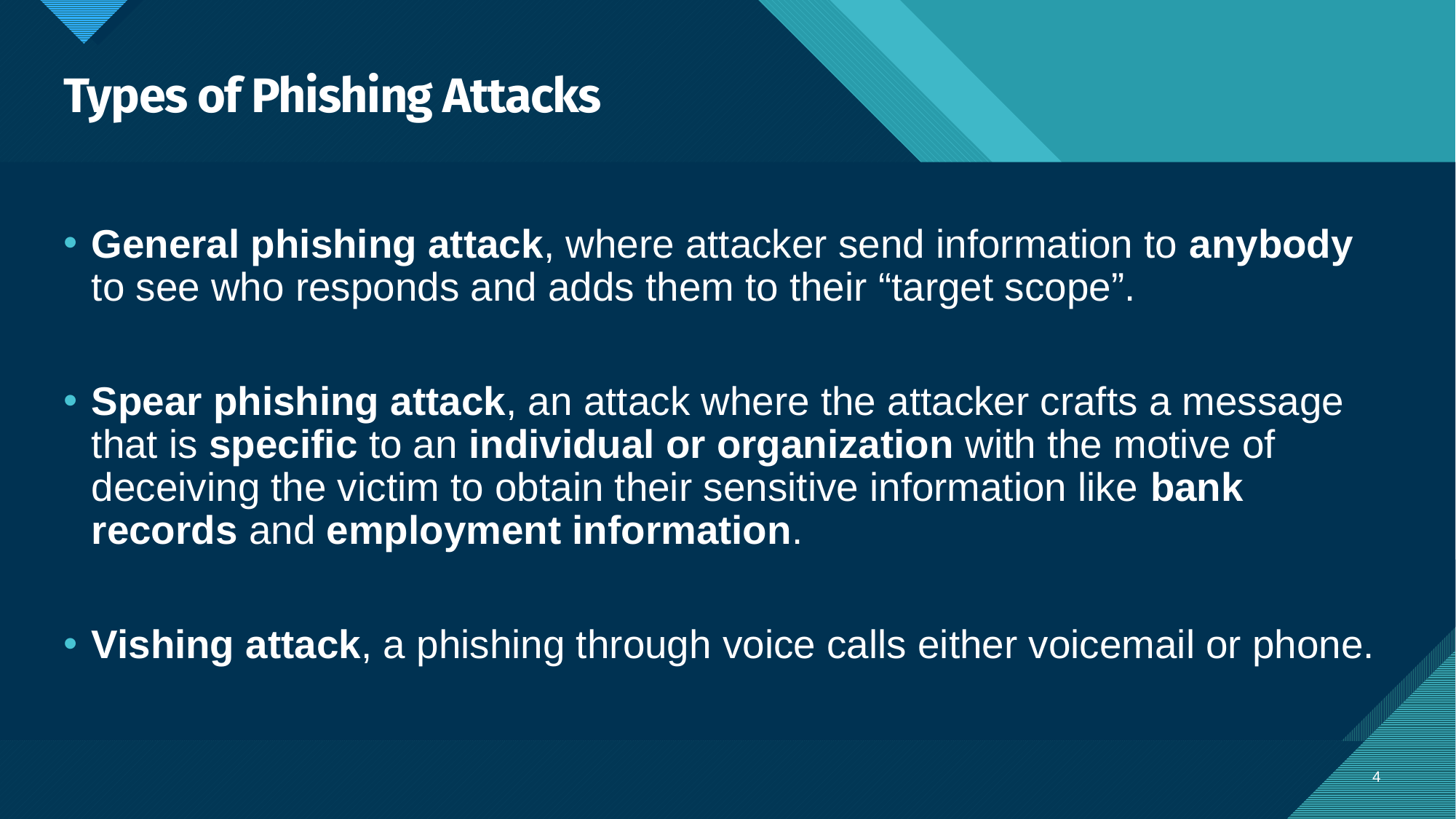

# Types of Phishing Attacks
General phishing attack, where attacker send information to anybody to see who responds and adds them to their “target scope”.

Spear phishing attack, an attack where the attacker crafts a message that is specific to an individual or organization with the motive of deceiving the victim to obtain their sensitive information like bank records and employment information.

Vishing attack, a phishing through voice calls either voicemail or phone.

4